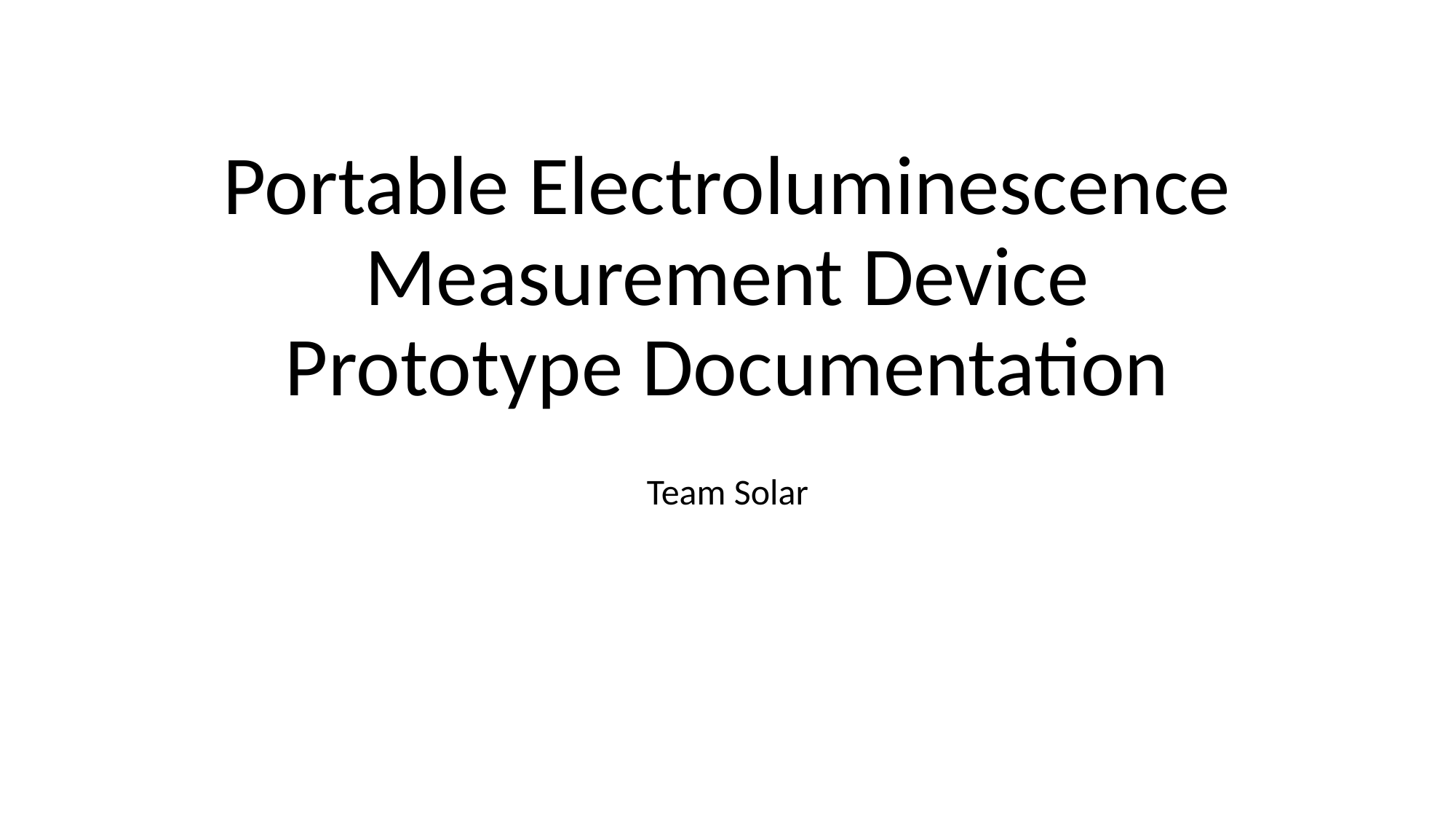

# Portable Electroluminescence Measurement Device Prototype Documentation
Team Solar